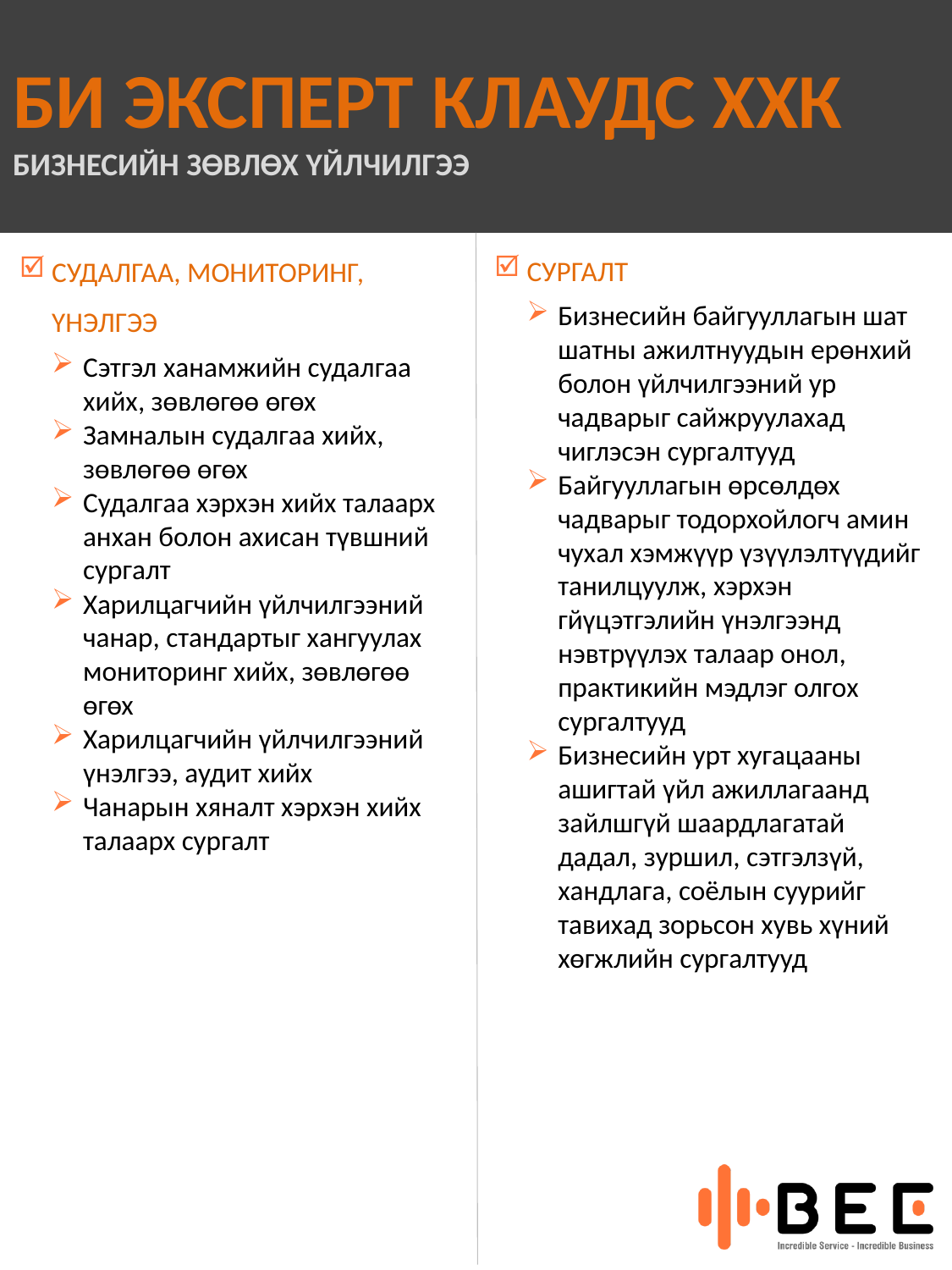

# БИ ЭКСПЕРТ КЛАУДС ХХК БИЗНЕСИЙН ЗӨВЛӨХ ҮЙЛЧИЛГЭЭ
СУРГАЛТ
Бизнесийн байгууллагын шат шатны ажилтнуудын ерөнхий болон үйлчилгээний ур чадварыг сайжруулахад чиглэсэн сургалтууд
Байгууллагын өрсөлдөх чадварыг тодорхойлогч амин чухал хэмжүүр үзүүлэлтүүдийг танилцуулж, хэрхэн гйүцэтгэлийн үнэлгээнд нэвтрүүлэх талаар онол, практикийн мэдлэг олгох сургалтууд
Бизнесийн урт хугацааны ашигтай үйл ажиллагаанд зайлшгүй шаардлагатай дадал, зуршил, сэтгэлзүй, хандлага, соёлын суурийг тавихад зорьсон хувь хүний хөгжлийн сургалтууд
СУДАЛГАА, МОНИТОРИНГ, ҮНЭЛГЭЭ
Сэтгэл ханамжийн судалгаа хийх, зөвлөгөө өгөх
Замналын судалгаа хийх, зөвлөгөө өгөх
Судалгаа хэрхэн хийх талаарх анхан болон ахисан түвшний сургалт
Харилцагчийн үйлчилгээний чанар, стандартыг хангуулах мониторинг хийх, зөвлөгөө өгөх
Харилцагчийн үйлчилгээний үнэлгээ, аудит хийх
Чанарын хяналт хэрхэн хийх талаарх сургалт